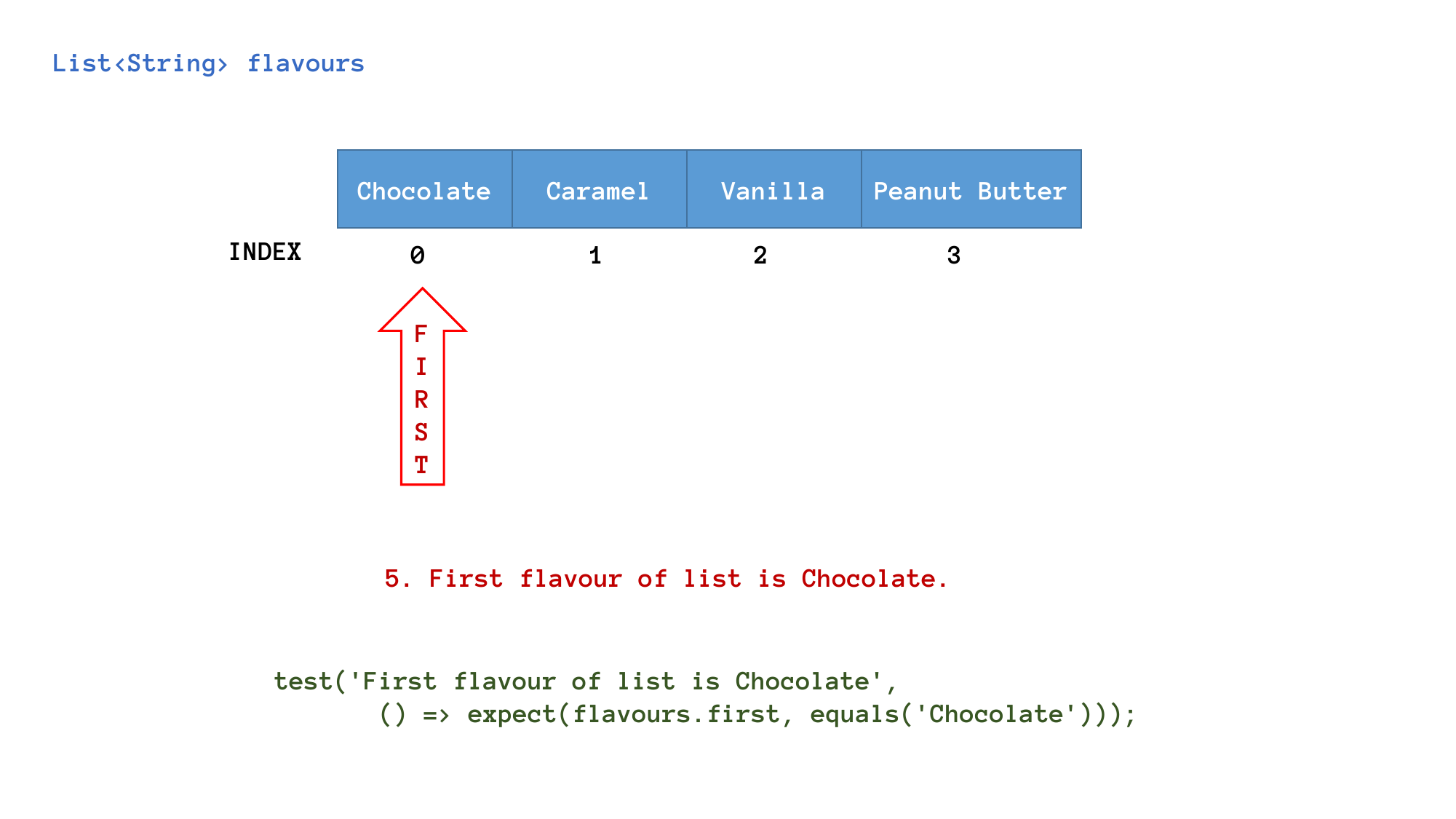

List<String> flavours
Chocolate
Caramel
Vanilla
Peanut Butter
INDEX
  0           1          2            3
FIRST
5. First flavour of list is Chocolate.
 test('First flavour of list is Chocolate',
        () => expect(flavours.first, equals('Chocolate')));